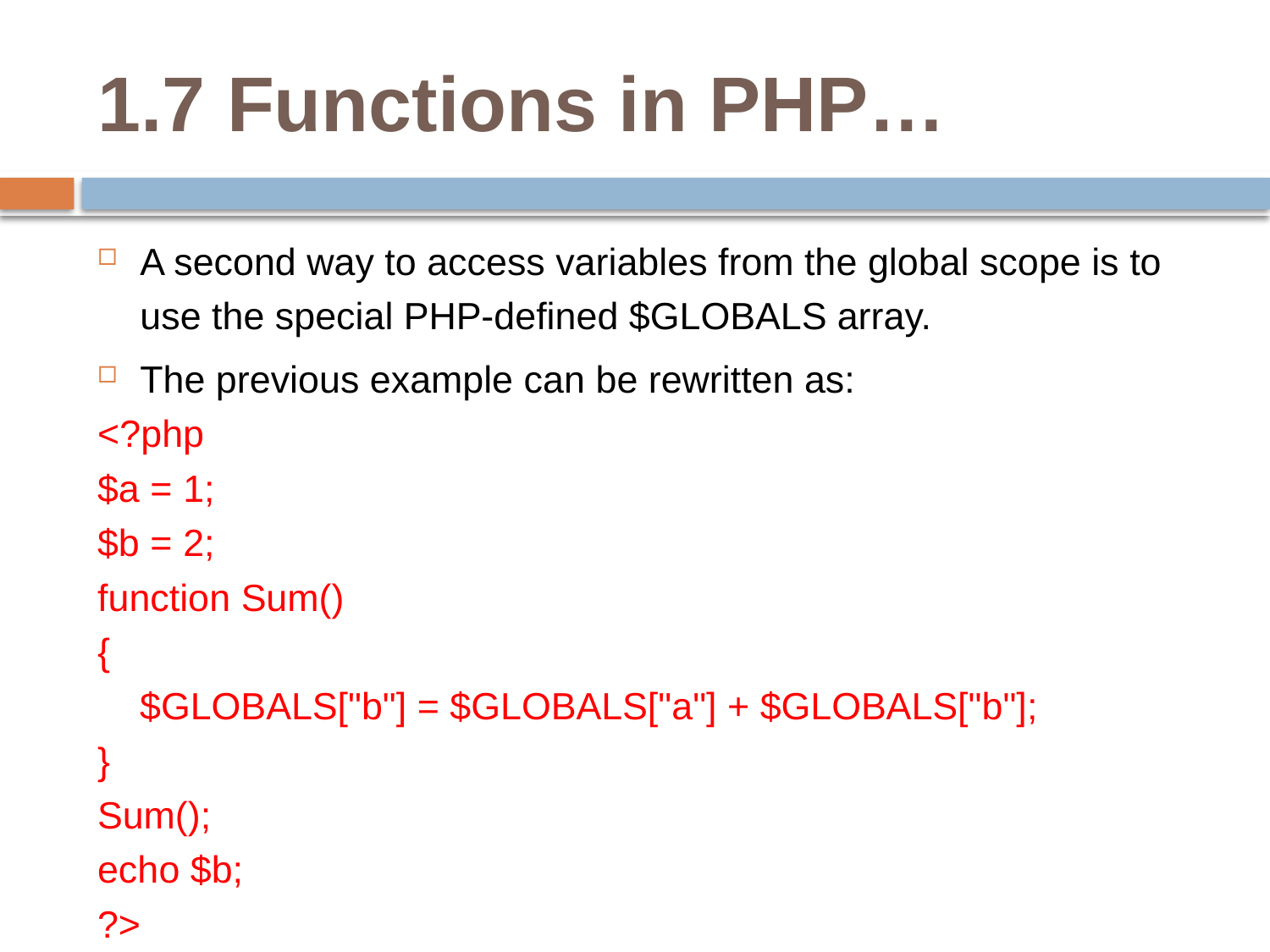

# 1.7 Functions in PHP…
A second way to access variables from the global scope is to use the special PHP-defined $GLOBALS array.
The previous example can be rewritten as:
<?php
$a = 1;
$b = 2;
function Sum()
{
    $GLOBALS["b"] = $GLOBALS["a"] + $GLOBALS["b"];
}
Sum();
echo $b;
?>